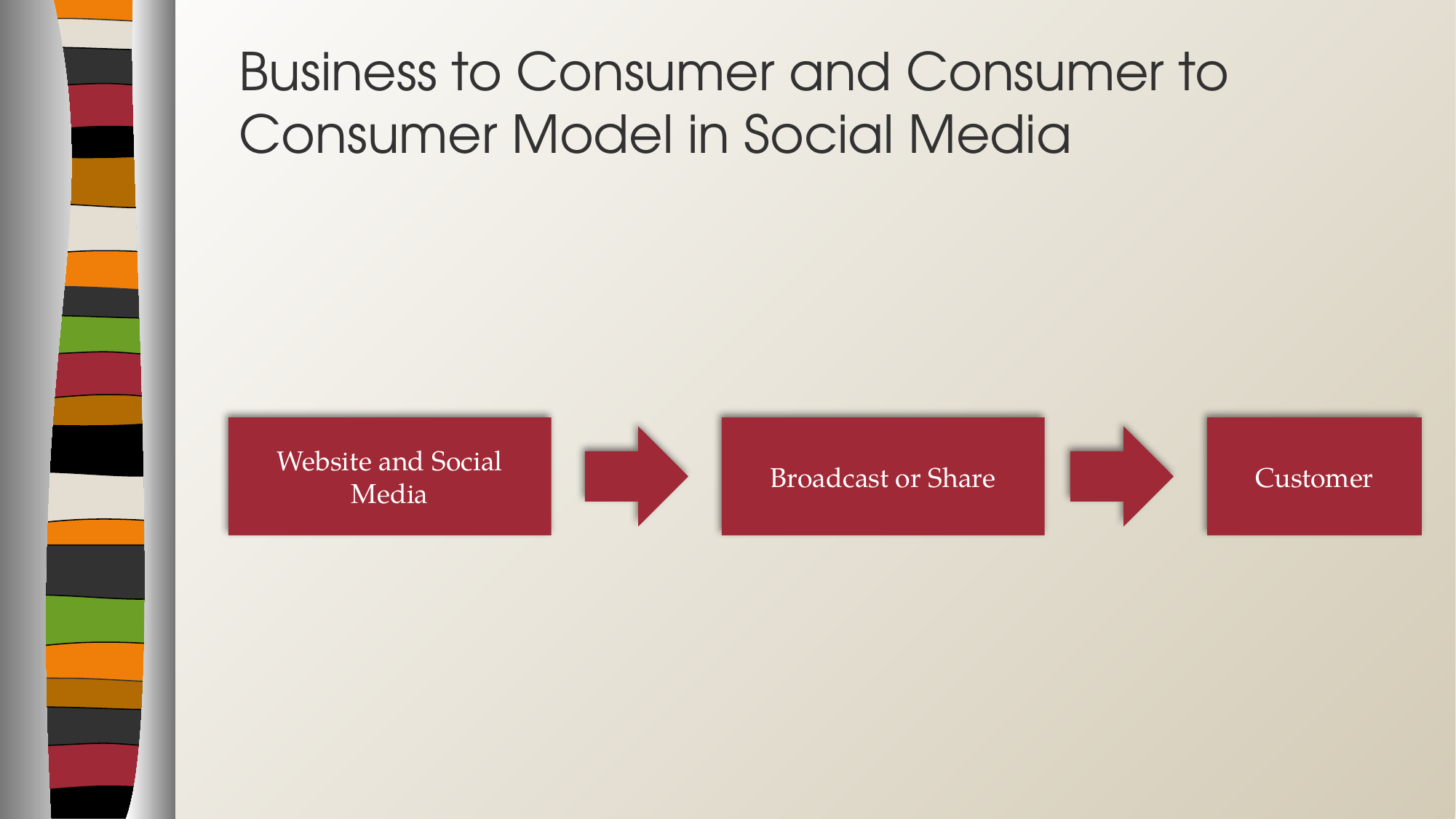

# Business to Consumer and Consumer to Consumer Model in Social Media

Broadcast or Share
Customer
Website and Social Media